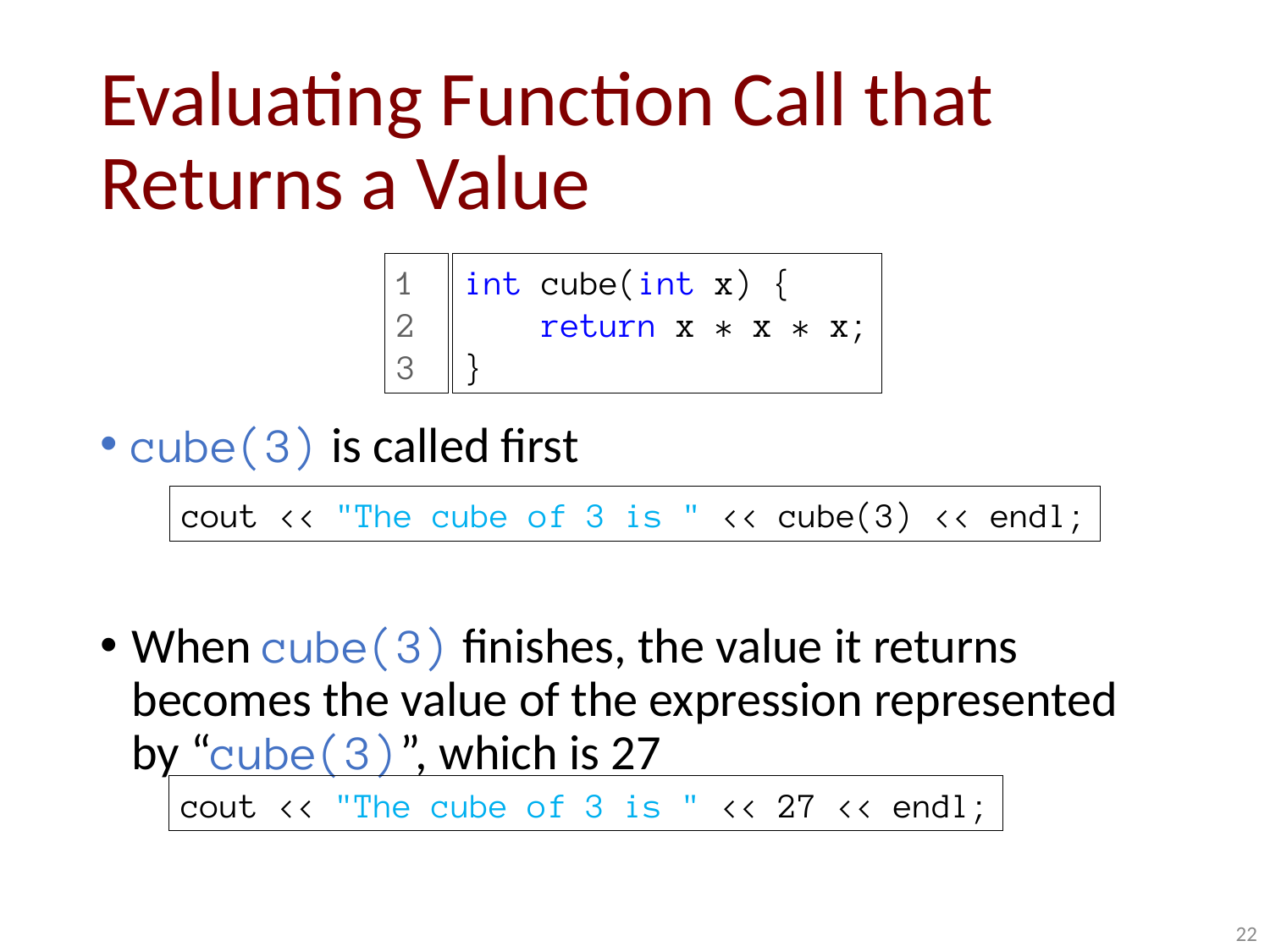

# Evaluating Function Call that Returns a Value
1
2
3
int cube(int x) {
    return x * x * x;
}
cube(3) is called first

When cube(3) finishes, the value it returns becomes the value of the expression represented by “cube(3)”, which is 27
cout << "The cube of 3 is " << cube(3) << endl;
cout << "The cube of 3 is " << 27 << endl;
22